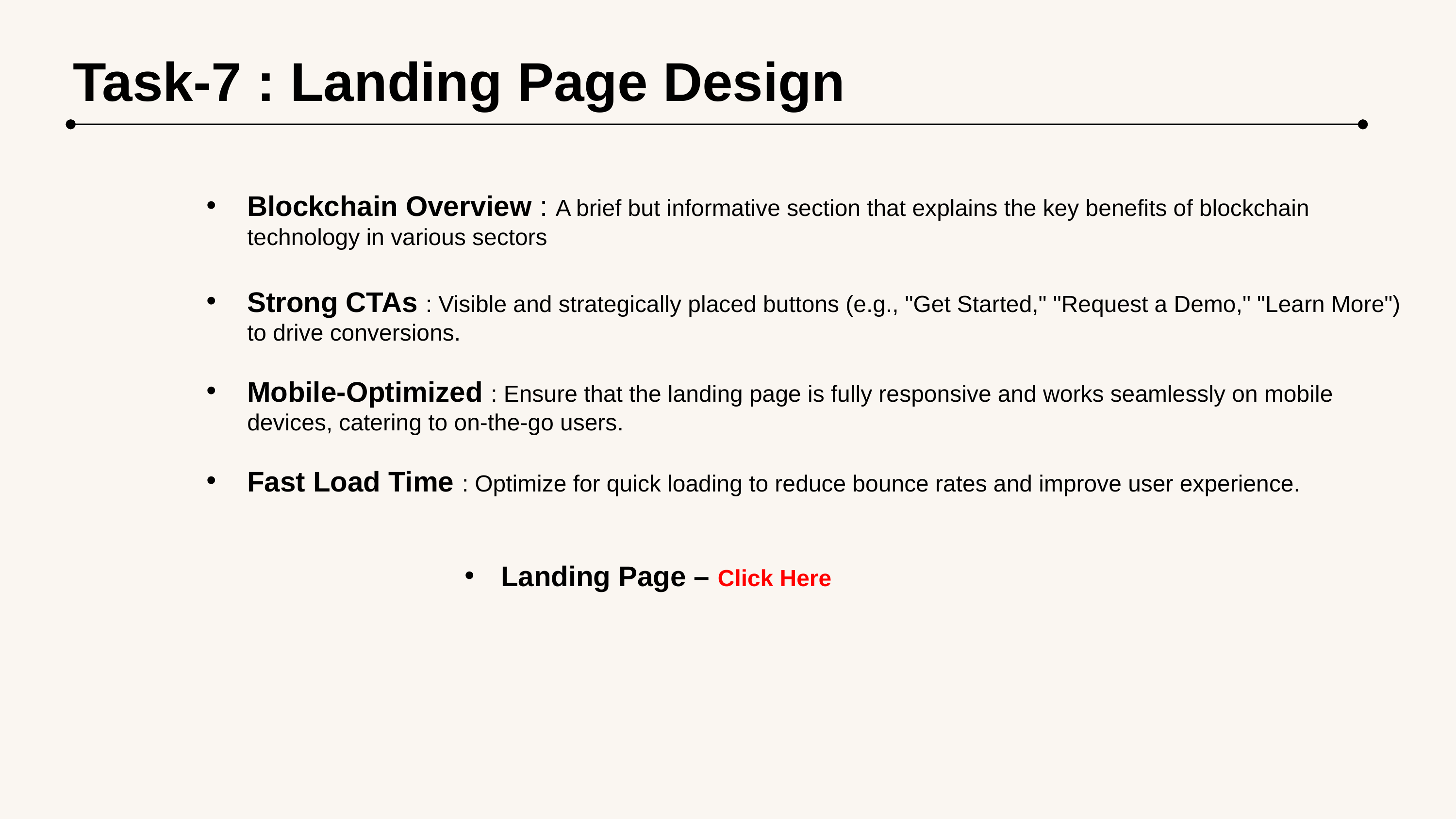

Task-7 : Landing Page Design

Blockchain Overview : A brief but informative section that explains the key benefits of blockchain technology in various sectors

Strong CTAs : Visible and strategically placed buttons (e.g., "Get Started," "Request a Demo," "Learn More") to drive conversions.

Mobile-Optimized : Ensure that the landing page is fully responsive and works seamlessly on mobile devices, catering to on-the-go users.

Fast Load Time : Optimize for quick loading to reduce bounce rates and improve user experience.
Landing Page – Click Here